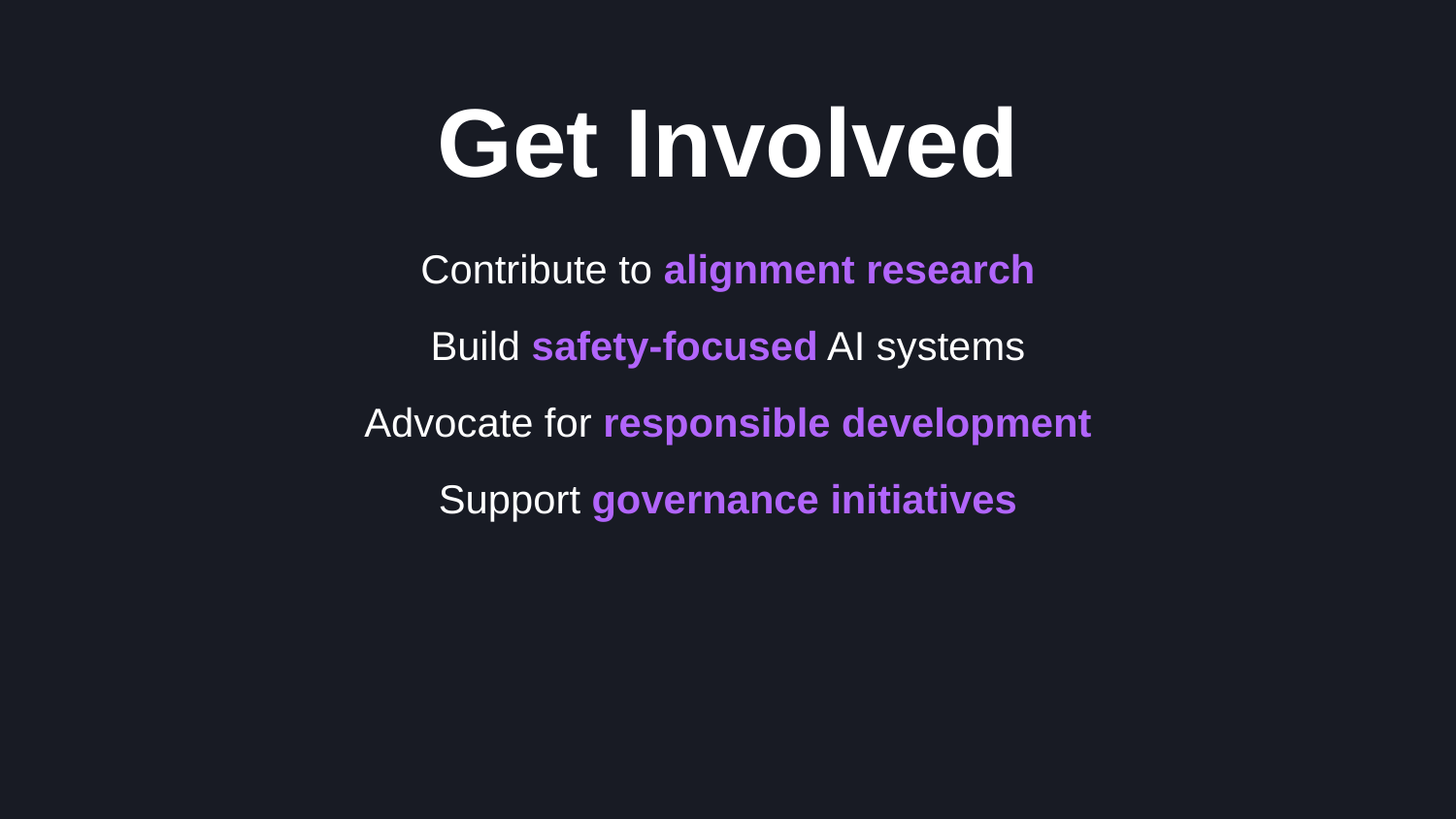

Get Involved
Contribute to alignment research
Build safety-focused AI systems
Advocate for responsible development
Support governance initiatives